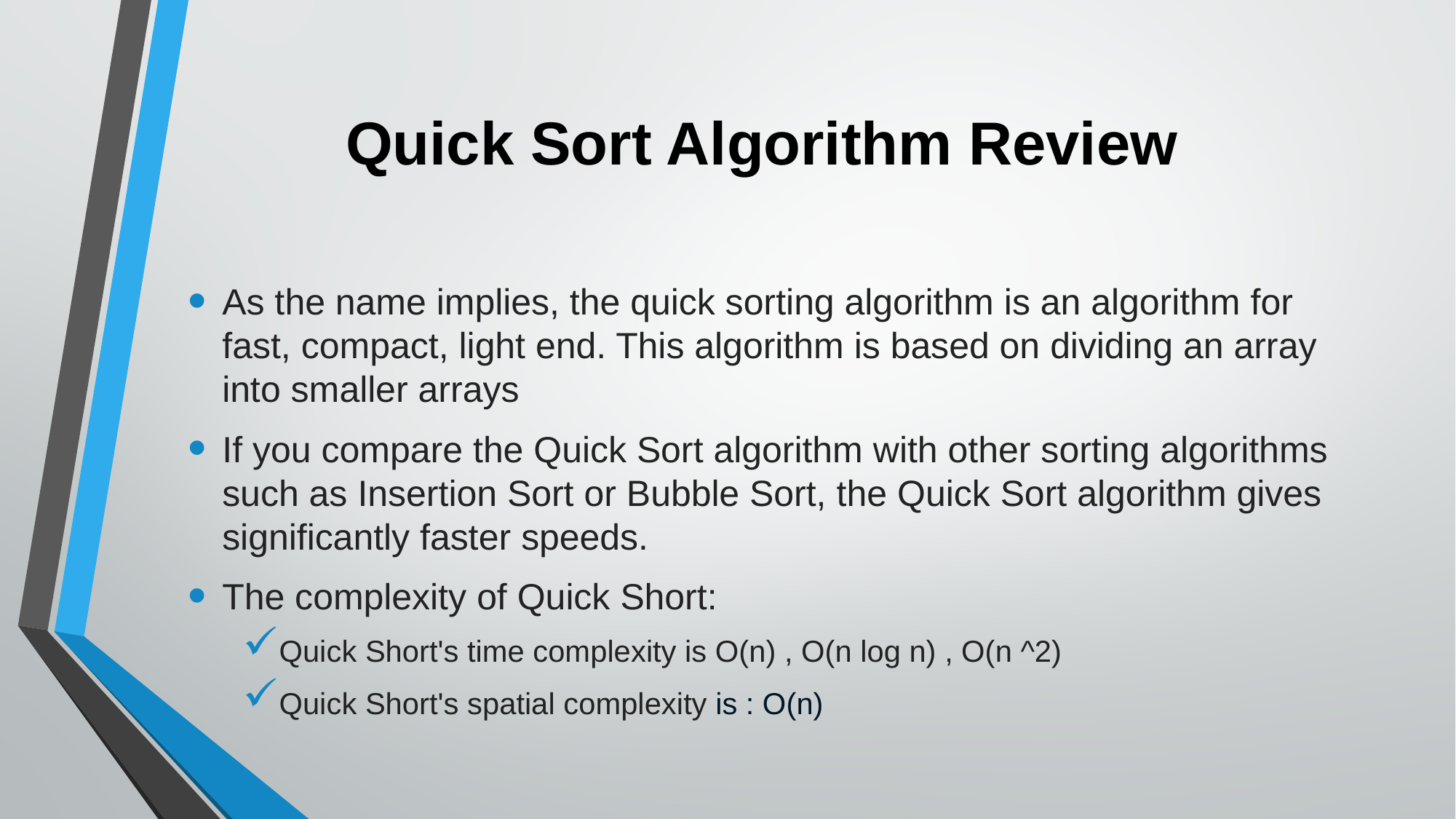

# Quick Sort Algorithm Review
As the name implies, the quick sorting algorithm is an algorithm for fast, compact, light end. This algorithm is based on dividing an array into smaller arrays
If you compare the Quick Sort algorithm with other sorting algorithms such as Insertion Sort or Bubble Sort, the Quick Sort algorithm gives significantly faster speeds.
The complexity of Quick Short:
Quick Short's time complexity is O(n) , O(n log n) , O(n ^2)
Quick Short's spatial complexity is : O(n)